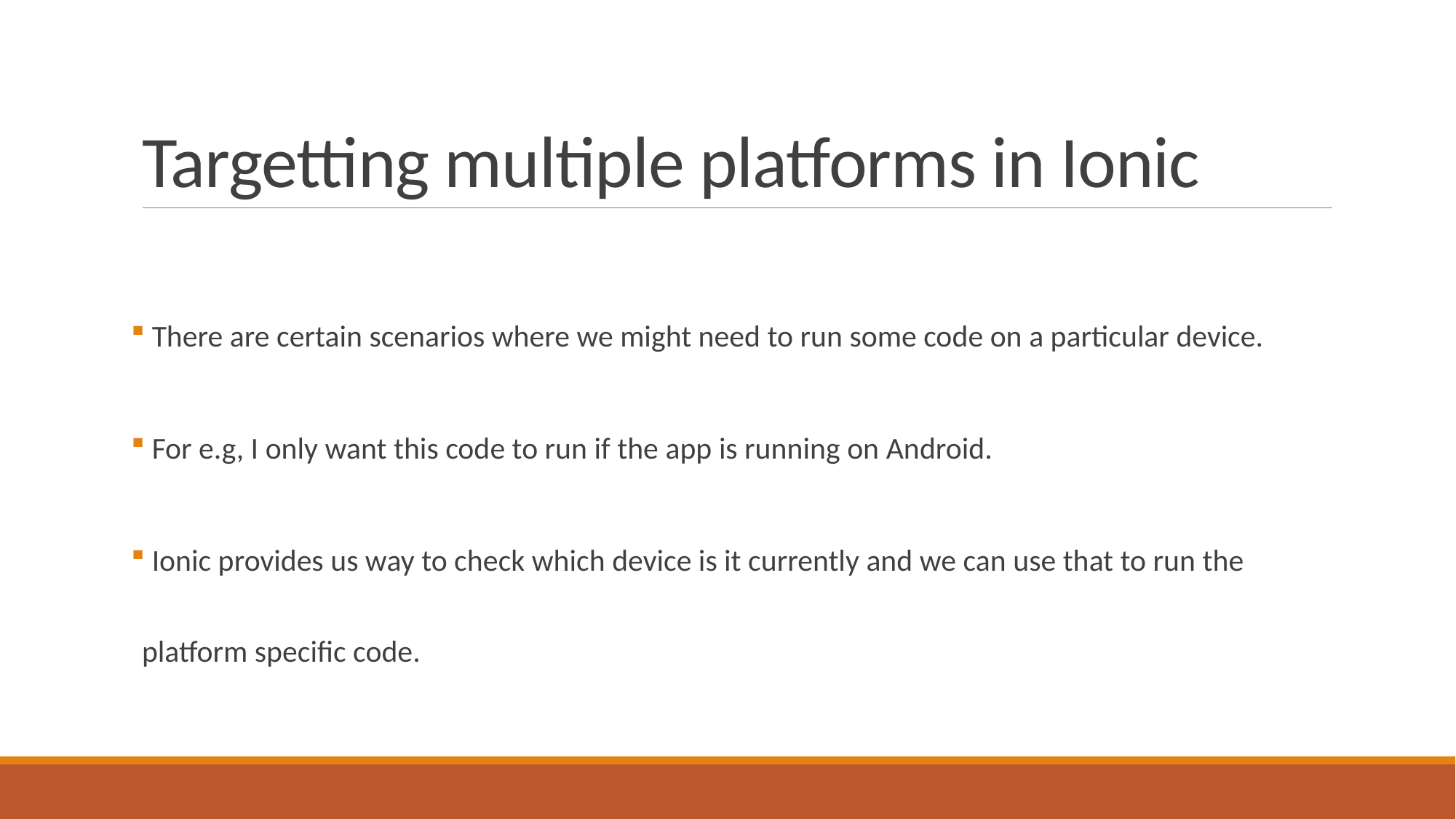

# Targetting multiple platforms in Ionic
 There are certain scenarios where we might need to run some code on a particular device.
 For e.g, I only want this code to run if the app is running on Android.
 Ionic provides us way to check which device is it currently and we can use that to run the platform specific code.